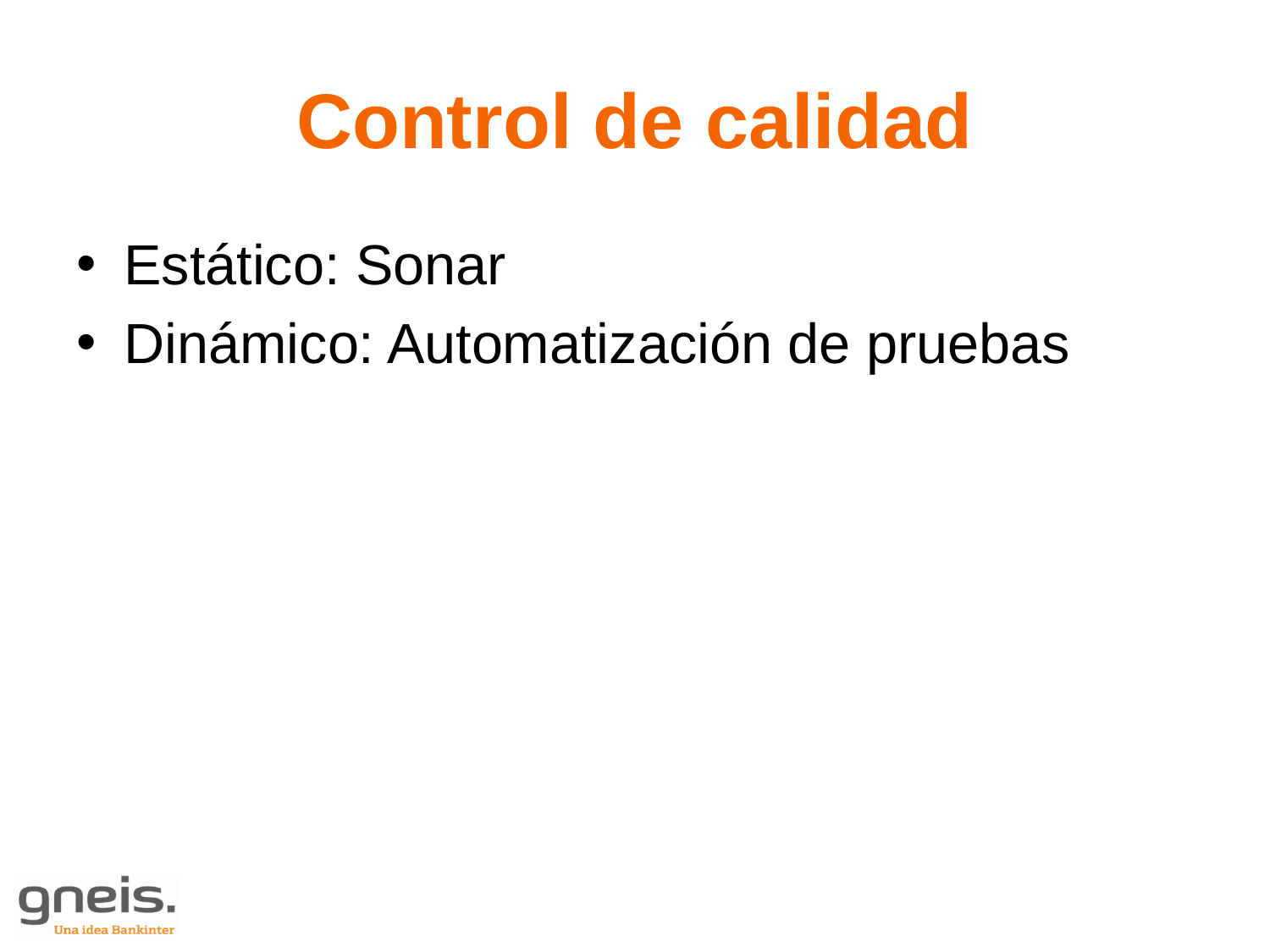

# Control de calidad
Estático: Sonar
Dinámico: Automatización de pruebas